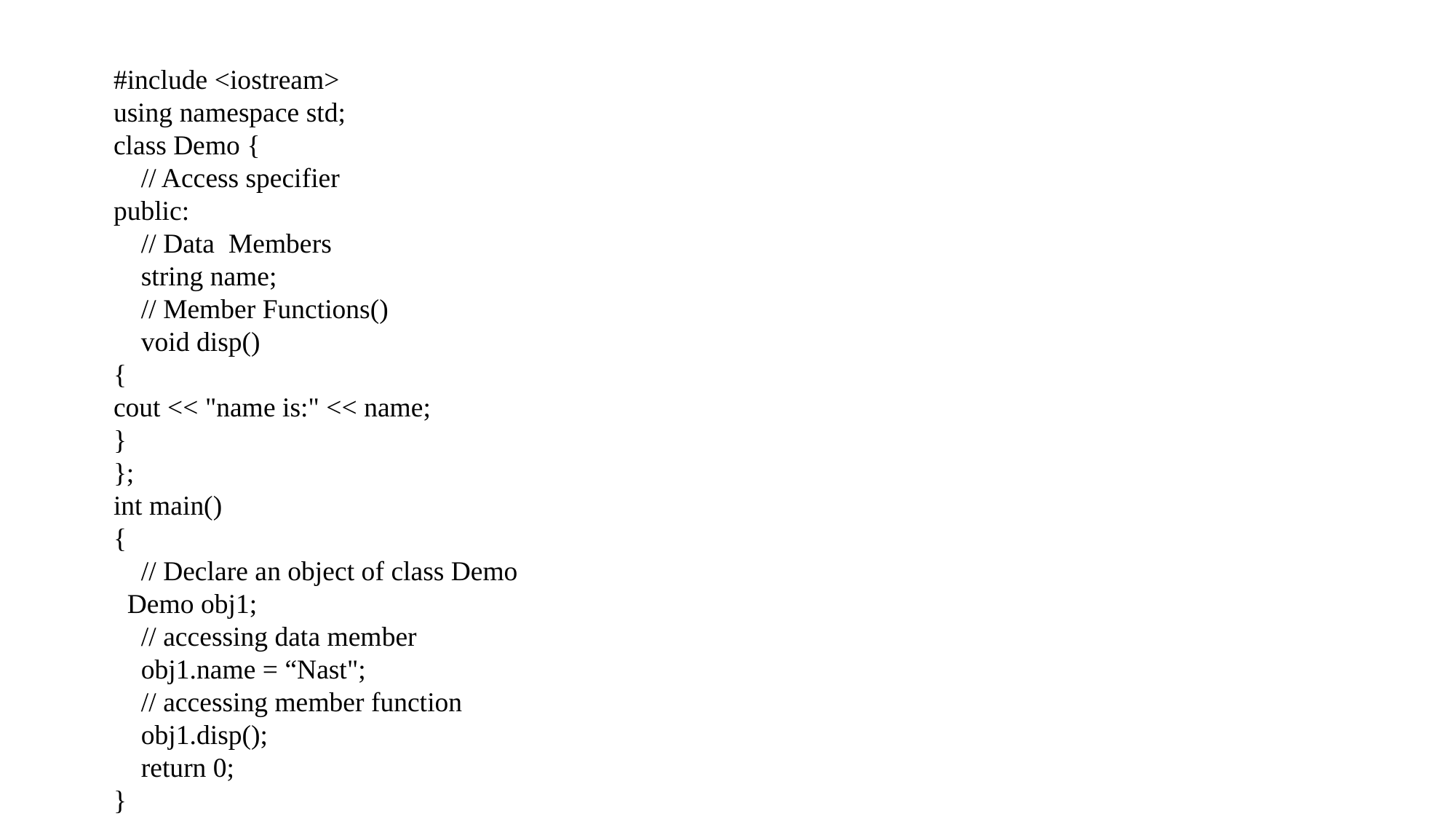

#include <iostream>
using namespace std;
class Demo {
    // Access specifier
public:
    // Data  Members
    string name;
    // Member Functions()
    void disp()
{
cout << "name is:" << name;
}
};
int main()
{
    // Declare an object of class Demo
  Demo obj1;
    // accessing data member
    obj1.name = “Nast";
    // accessing member function
    obj1.disp();
    return 0;
}